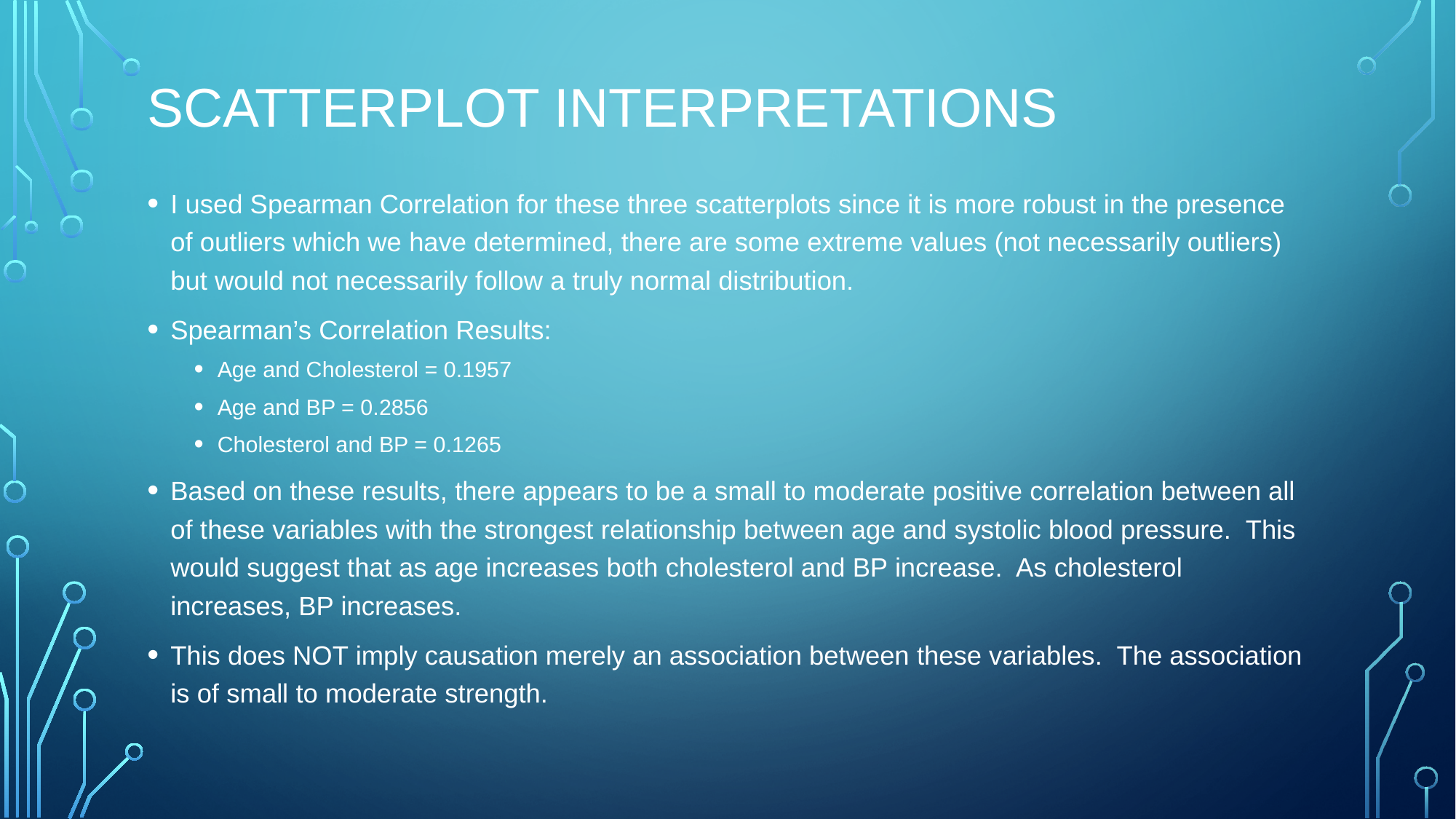

# Scatterplot interpretations
I used Spearman Correlation for these three scatterplots since it is more robust in the presence of outliers which we have determined, there are some extreme values (not necessarily outliers) but would not necessarily follow a truly normal distribution.
Spearman’s Correlation Results:
Age and Cholesterol = 0.1957
Age and BP = 0.2856
Cholesterol and BP = 0.1265
Based on these results, there appears to be a small to moderate positive correlation between all of these variables with the strongest relationship between age and systolic blood pressure.  This would suggest that as age increases both cholesterol and BP increase.  As cholesterol increases, BP increases.
This does NOT imply causation merely an association between these variables.  The association is of small to moderate strength.